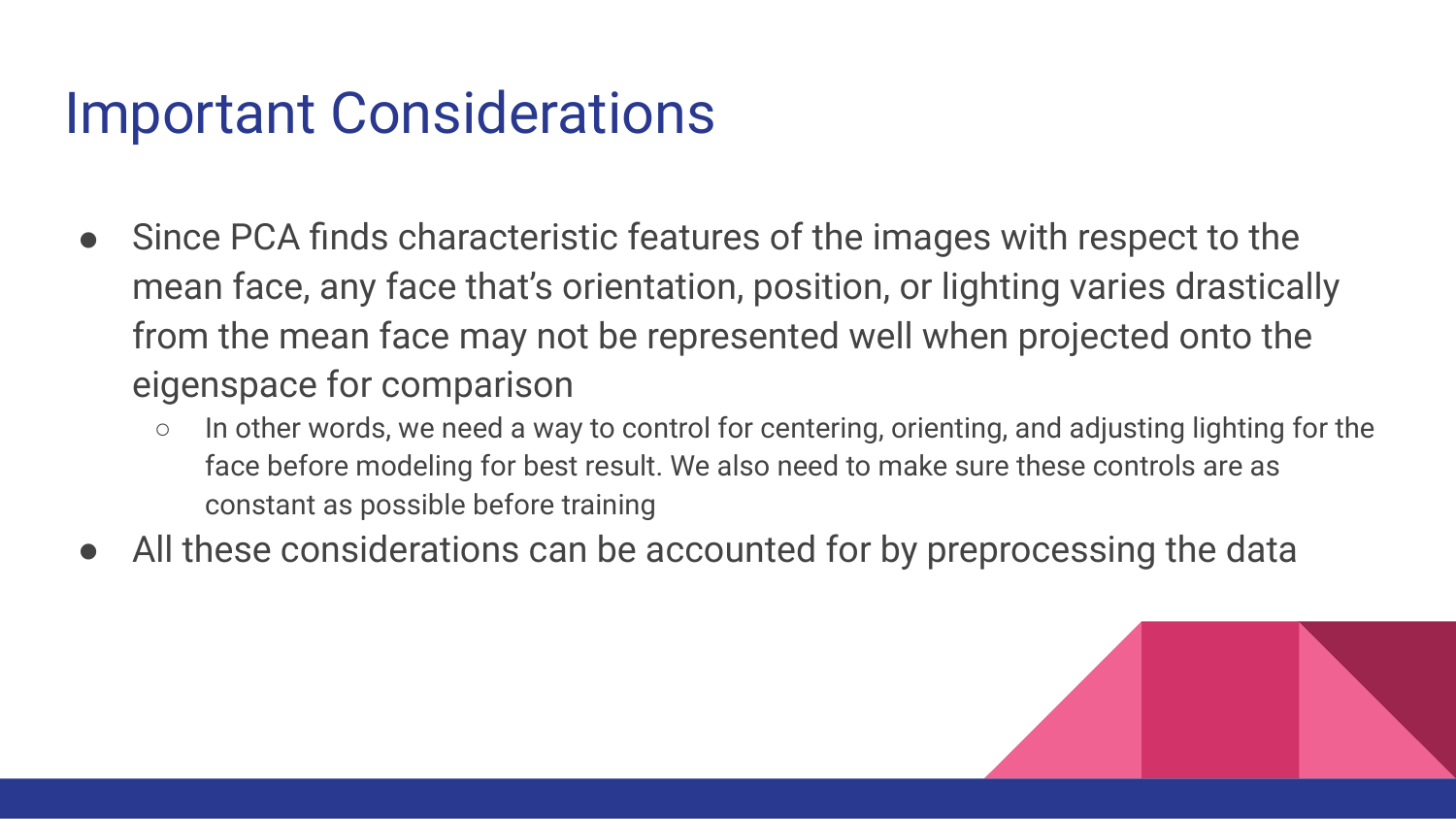

# Important Considerations
Since PCA finds characteristic features of the images with respect to the mean face, any face that’s orientation, position, or lighting varies drastically from the mean face may not be represented well when projected onto the eigenspace for comparison
In other words, we need a way to control for centering, orienting, and adjusting lighting for the face before modeling for best result. We also need to make sure these controls are as constant as possible before training
All these considerations can be accounted for by preprocessing the data